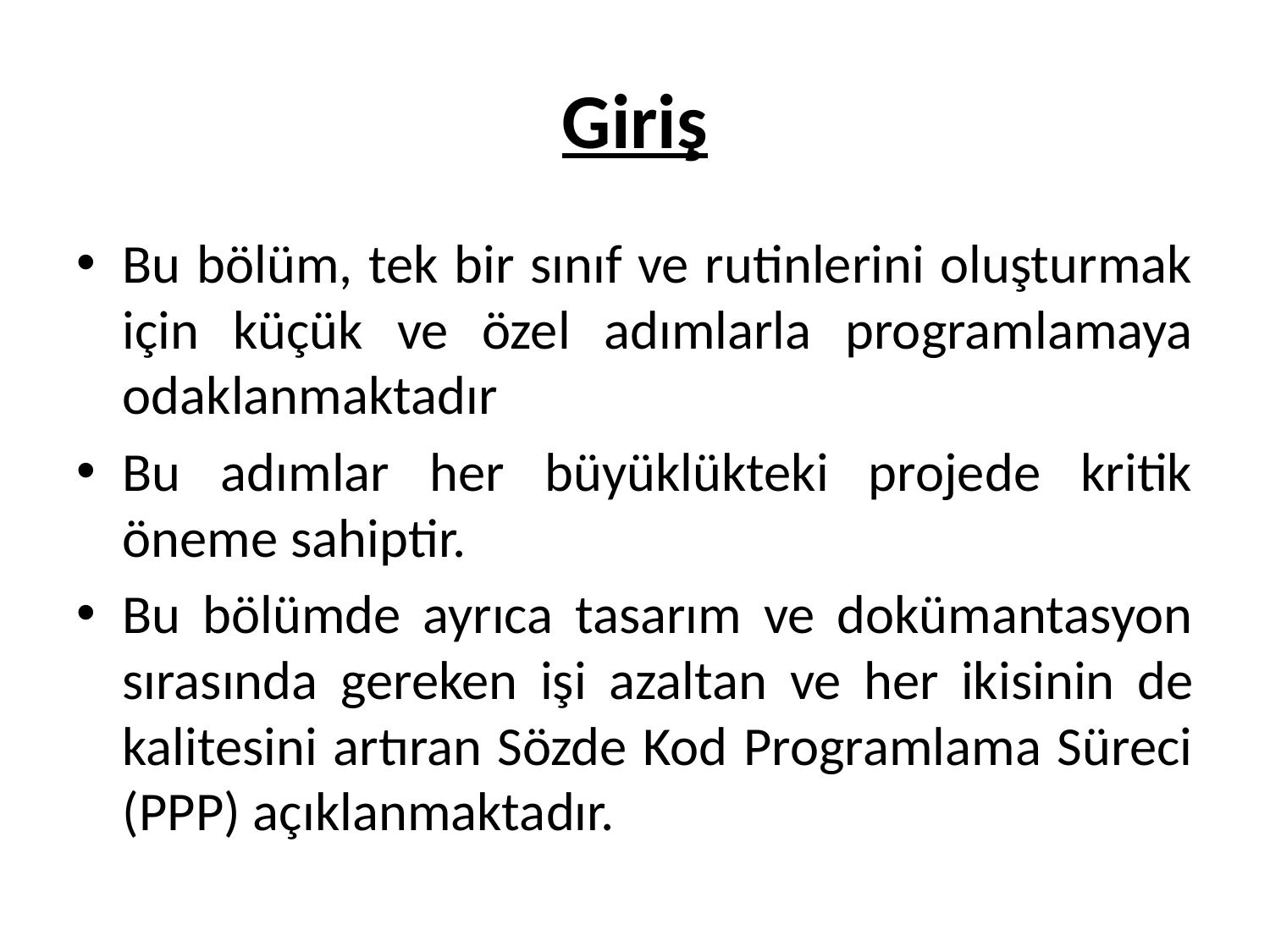

# Giriş
Bu bölüm, tek bir sınıf ve rutinlerini oluşturmak için küçük ve özel adımlarla programlamaya odaklanmaktadır
Bu adımlar her büyüklükteki projede kritik öneme sahiptir.
Bu bölümde ayrıca tasarım ve dokümantasyon sırasında gereken işi azaltan ve her ikisinin de kalitesini artıran Sözde Kod Programlama Süreci (PPP) açıklanmaktadır.